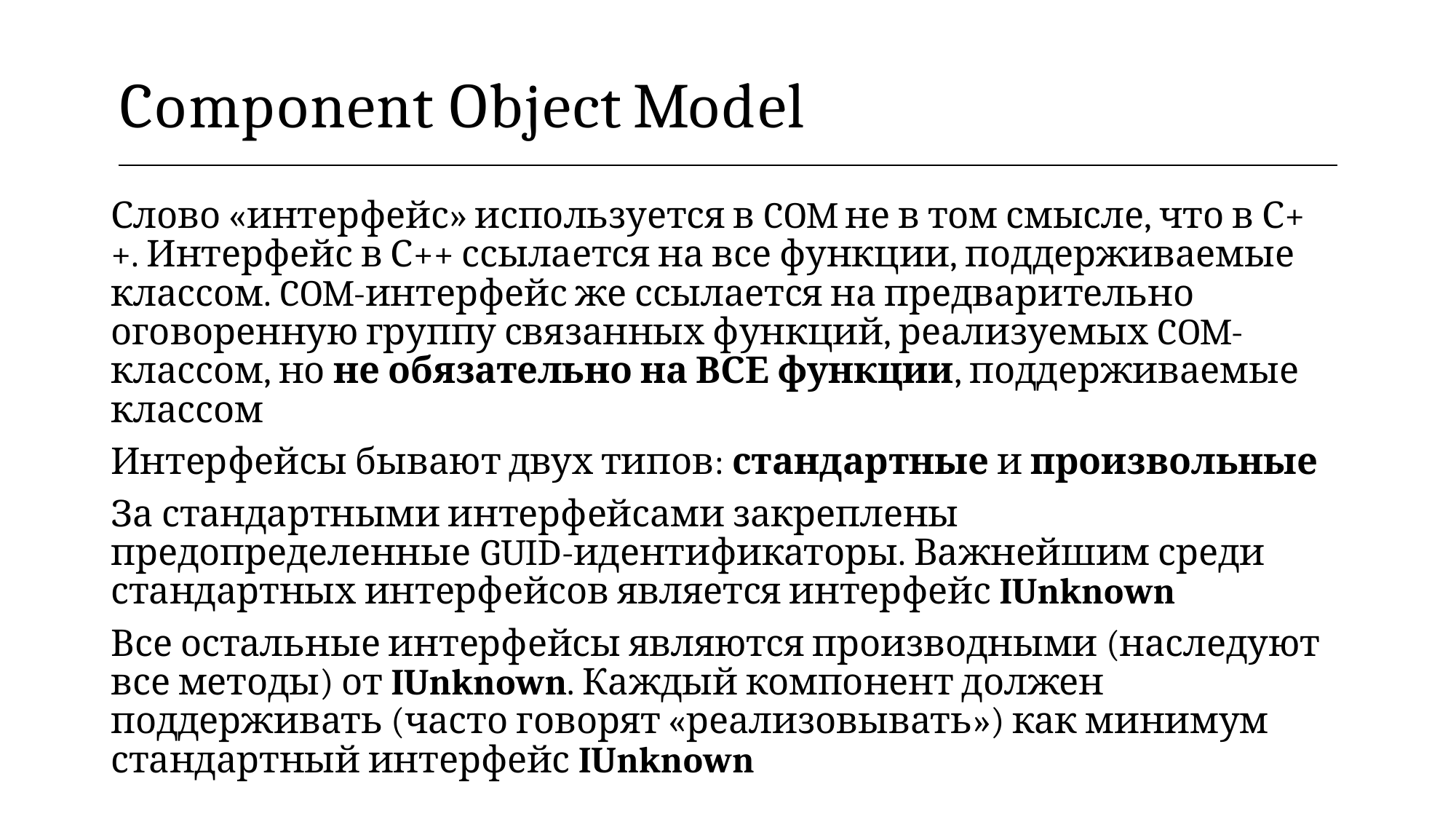

| Component Object Model |
| --- |
Слово «интерфейс» используется в COM не в том смысле, что в С++. Интерфейс в С++ ссылается на все функции, поддерживаемые классом. COM-интерфейс же ссылается на предварительно оговоренную группу связанных функций, реализуемых COM-классом, но не обязательно на ВСЕ функции, поддерживаемые классом
Интерфейсы бывают двух типов: стандартные и произвольные
За стандартными интерфейсами закреплены предопределенные GUID-идентификаторы. Важнейшим среди стандартных интерфейсов является интерфейс IUnknown
Все остальные интерфейсы являются производными (наследуют все методы) от IUnknown. Каждый компонент должен поддерживать (часто говорят «реализовывать») как минимум стандартный интерфейс IUnknown